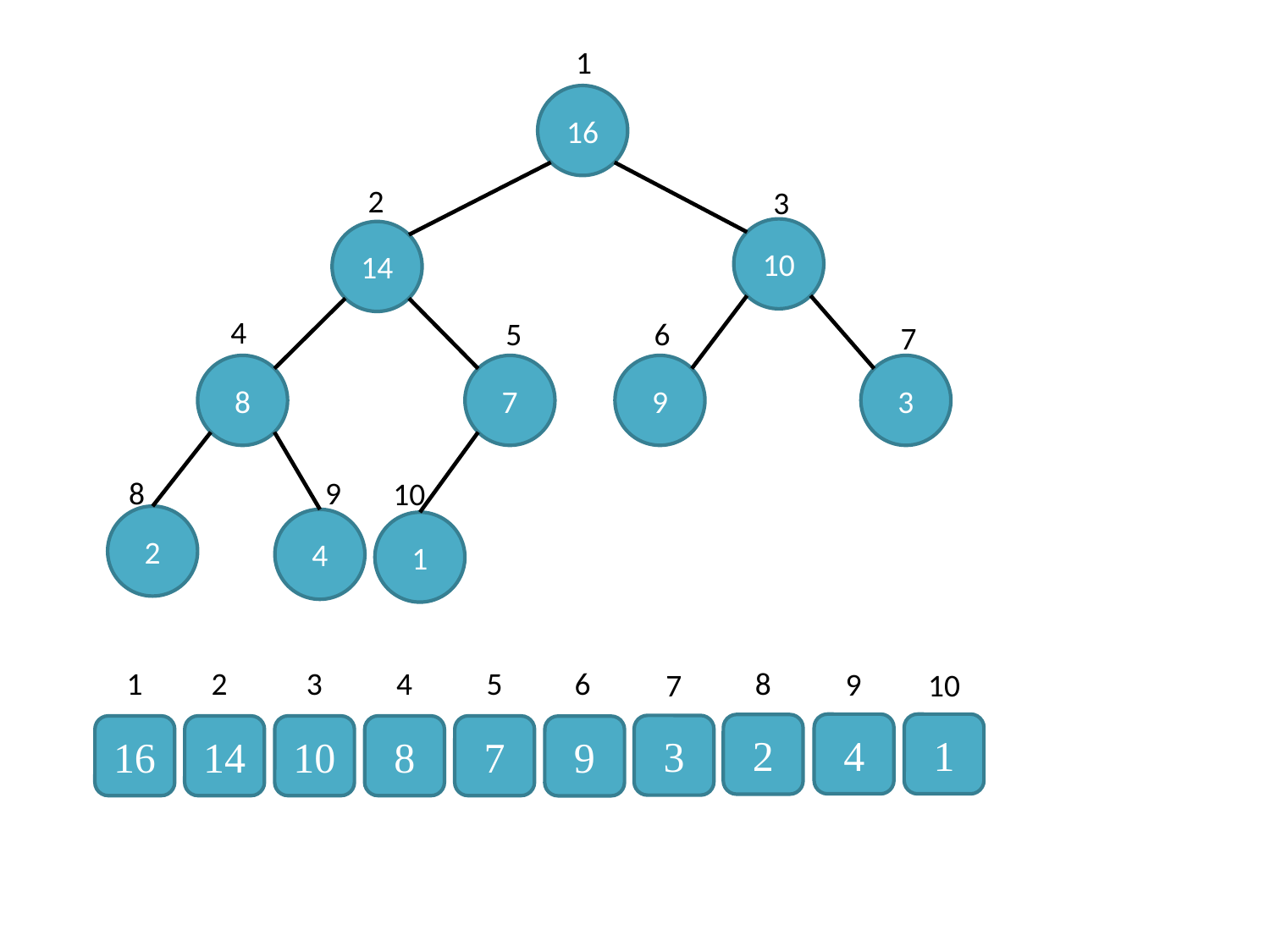

1
16
2
3
10
14
4
5
6
7
8
7
9
3
8
9
10
2
4
1
1
2
3
4
5
6
8
9
7
10
4
1
2
3
16
14
10
8
7
9